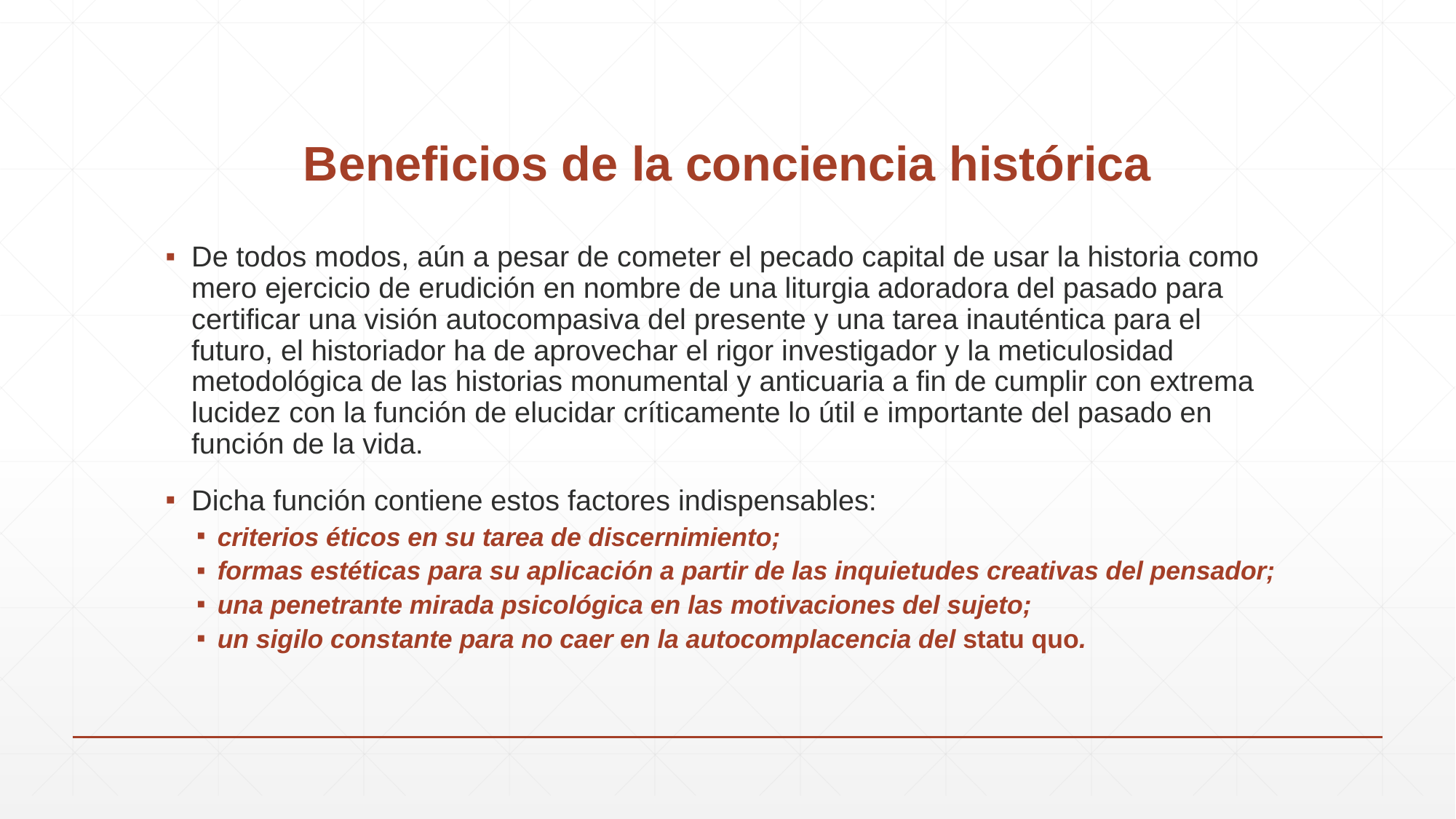

# Beneficios de la conciencia histórica
De todos modos, aún a pesar de cometer el pecado capital de usar la historia como mero ejercicio de erudición en nombre de una liturgia adoradora del pasado para certificar una visión autocompasiva del presente y una tarea inauténtica para el futuro, el historiador ha de aprovechar el rigor investigador y la meticulosidad metodológica de las historias monumental y anticuaria a fin de cumplir con extrema lucidez con la función de elucidar críticamente lo útil e importante del pasado en función de la vida.
Dicha función contiene estos factores indispensables:
criterios éticos en su tarea de discernimiento;
formas estéticas para su aplicación a partir de las inquietudes creativas del pensador;
una penetrante mirada psicológica en las motivaciones del sujeto;
un sigilo constante para no caer en la autocomplacencia del statu quo.